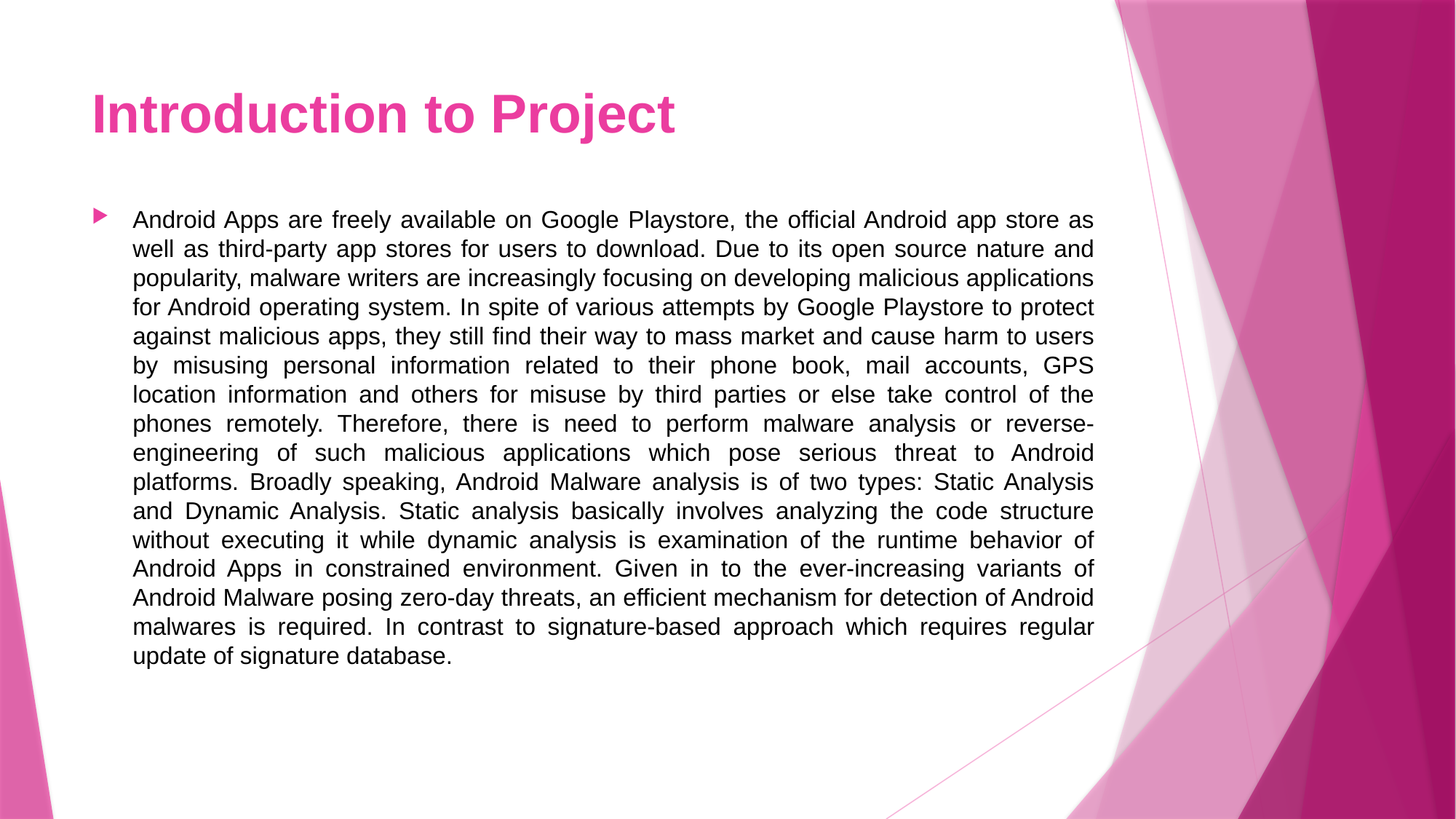

# Introduction to Project
Android Apps are freely available on Google Playstore, the official Android app store as well as third-party app stores for users to download. Due to its open source nature and popularity, malware writers are increasingly focusing on developing malicious applications for Android operating system. In spite of various attempts by Google Playstore to protect against malicious apps, they still find their way to mass market and cause harm to users by misusing personal information related to their phone book, mail accounts, GPS location information and others for misuse by third parties or else take control of the phones remotely. Therefore, there is need to perform malware analysis or reverse-engineering of such malicious applications which pose serious threat to Android platforms. Broadly speaking, Android Malware analysis is of two types: Static Analysis and Dynamic Analysis. Static analysis basically involves analyzing the code structure without executing it while dynamic analysis is examination of the runtime behavior of Android Apps in constrained environment. Given in to the ever-increasing variants of Android Malware posing zero-day threats, an efficient mechanism for detection of Android malwares is required. In contrast to signature-based approach which requires regular update of signature database.